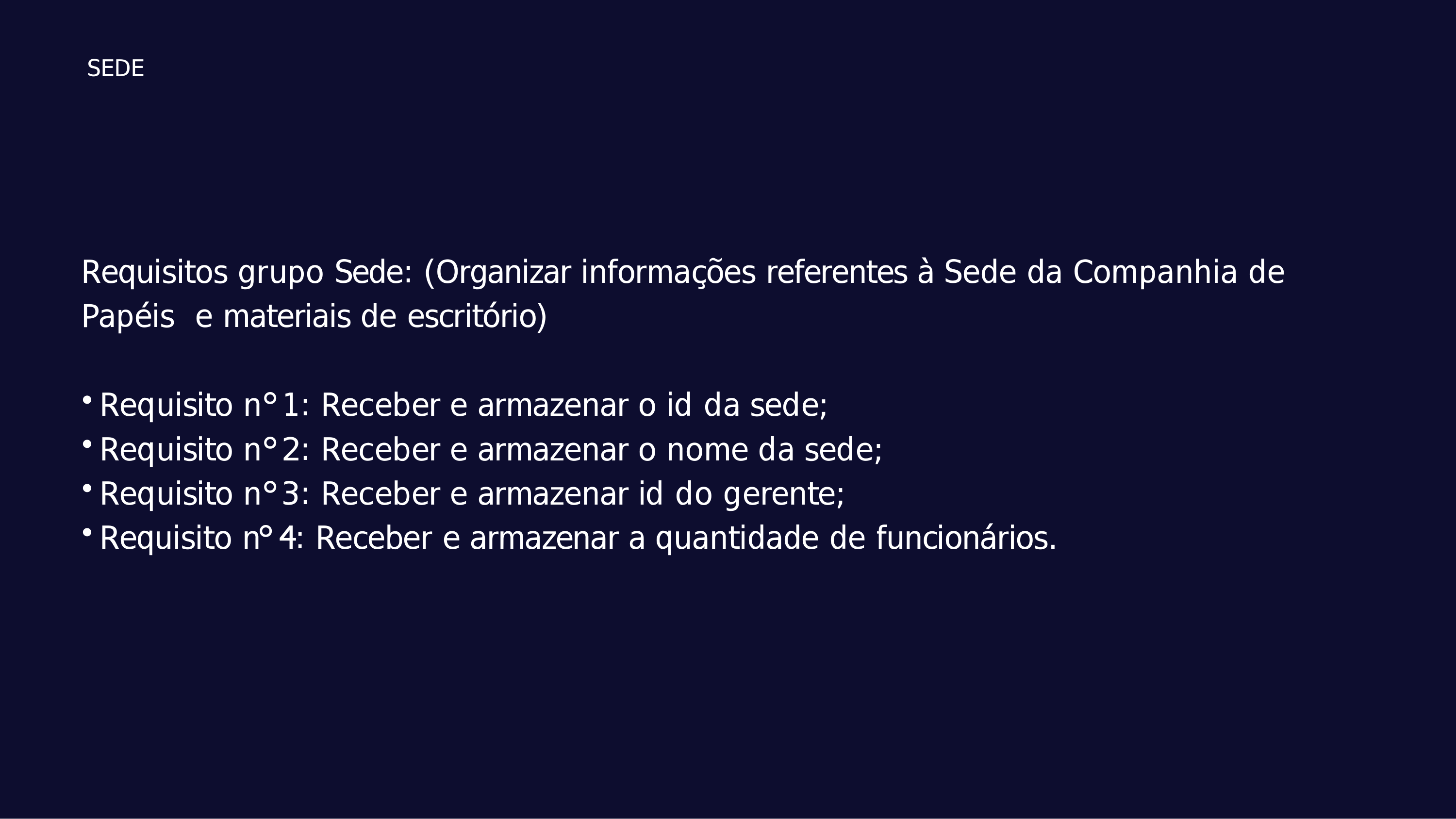

SEDE
# Requisitos grupo Sede: (Organizar informações referentes à Sede da Companhia de Papéis  e materiais de escritório)
Requisito n° 1: Receber e armazenar o id da sede;
Requisito n° 2: Receber e armazenar o nome da sede;
Requisito n° 3: Receber e armazenar id do gerente;
Requisito n° 4: Receber e armazenar a quantidade de funcionários.